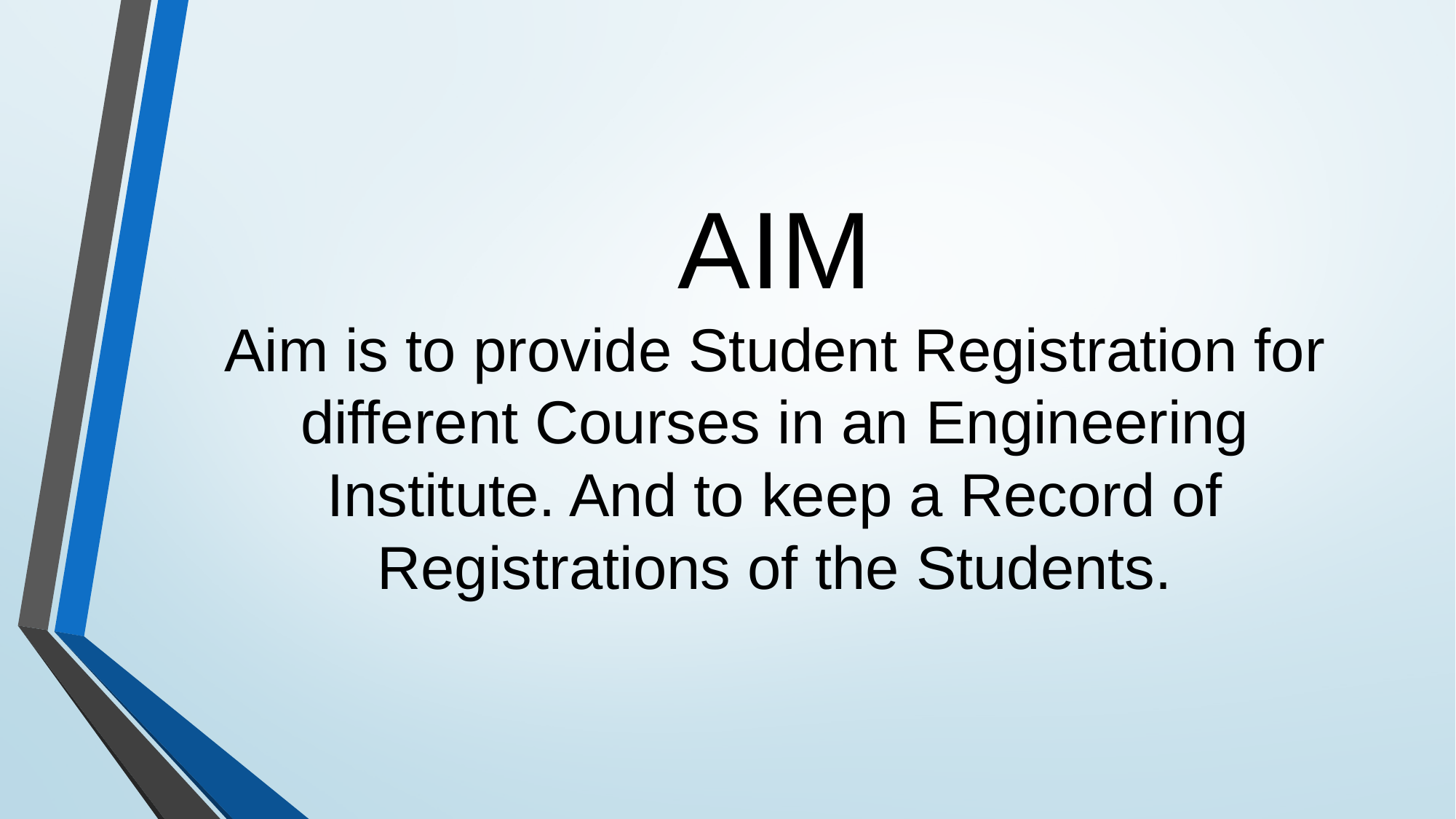

# AIM Aim is to provide Student Registration for different Courses in an Engineering Institute. And to keep a Record of Registrations of the Students.